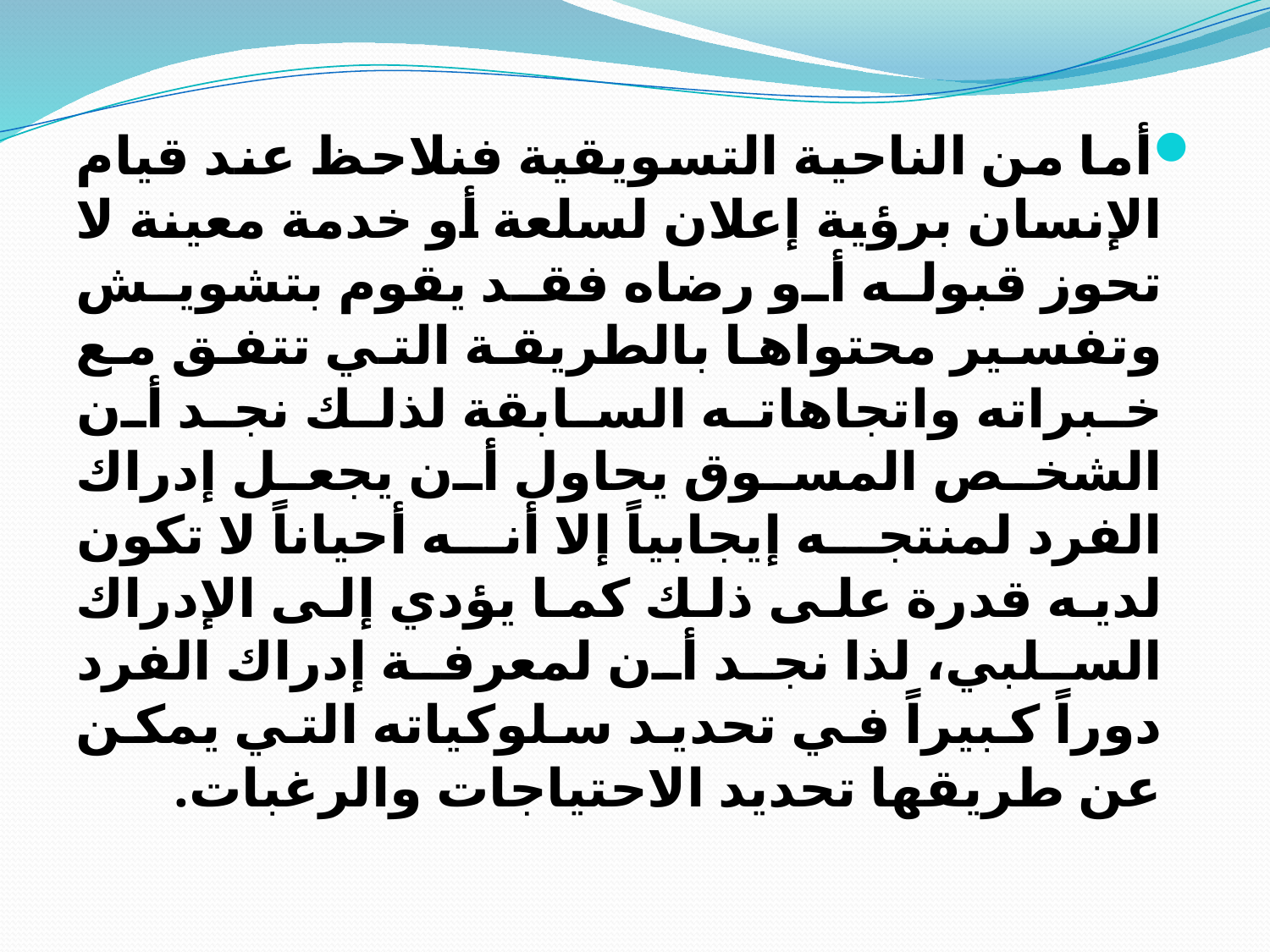

أما من الناحية التسويقية فنلاحظ عند قيام الإنسان برؤية إعلان لسلعة أو خدمة معينة لا تحوز قبوله أو رضاه فقد يقوم بتشويش وتفسير محتواها بالطريقة التي تتفق مع خبراته واتجاهاته السابقة لذلك نجد أن الشخص المسوق يحاول أن يجعل إدراك الفرد لمنتجه إيجابياً إلا أنه أحياناً لا تكون لديه قدرة على ذلك كما يؤدي إلى الإدراك السلبي، لذا نجد أن لمعرفة إدراك الفرد دوراً كبيراً في تحديد سلوكياته التي يمكن عن طريقها تحديد الاحتياجات والرغبات.